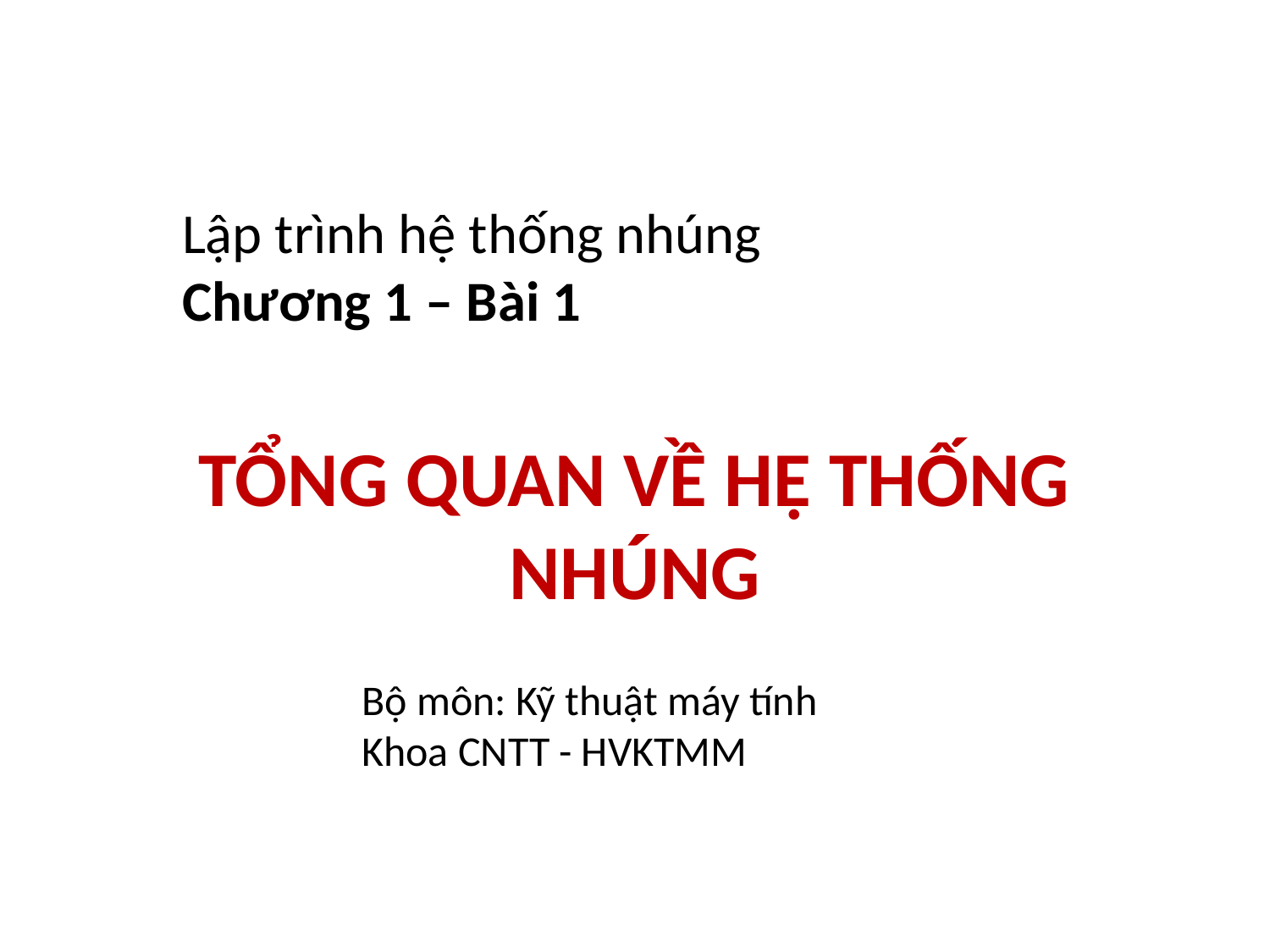

Lập trình hệ thống nhúng
Chương 1 – Bài 1
# TỔNG QUAN VỀ HỆ THỐNG NHÚNG
Bộ môn: Kỹ thuật máy tính
Khoa CNTT - HVKTMM